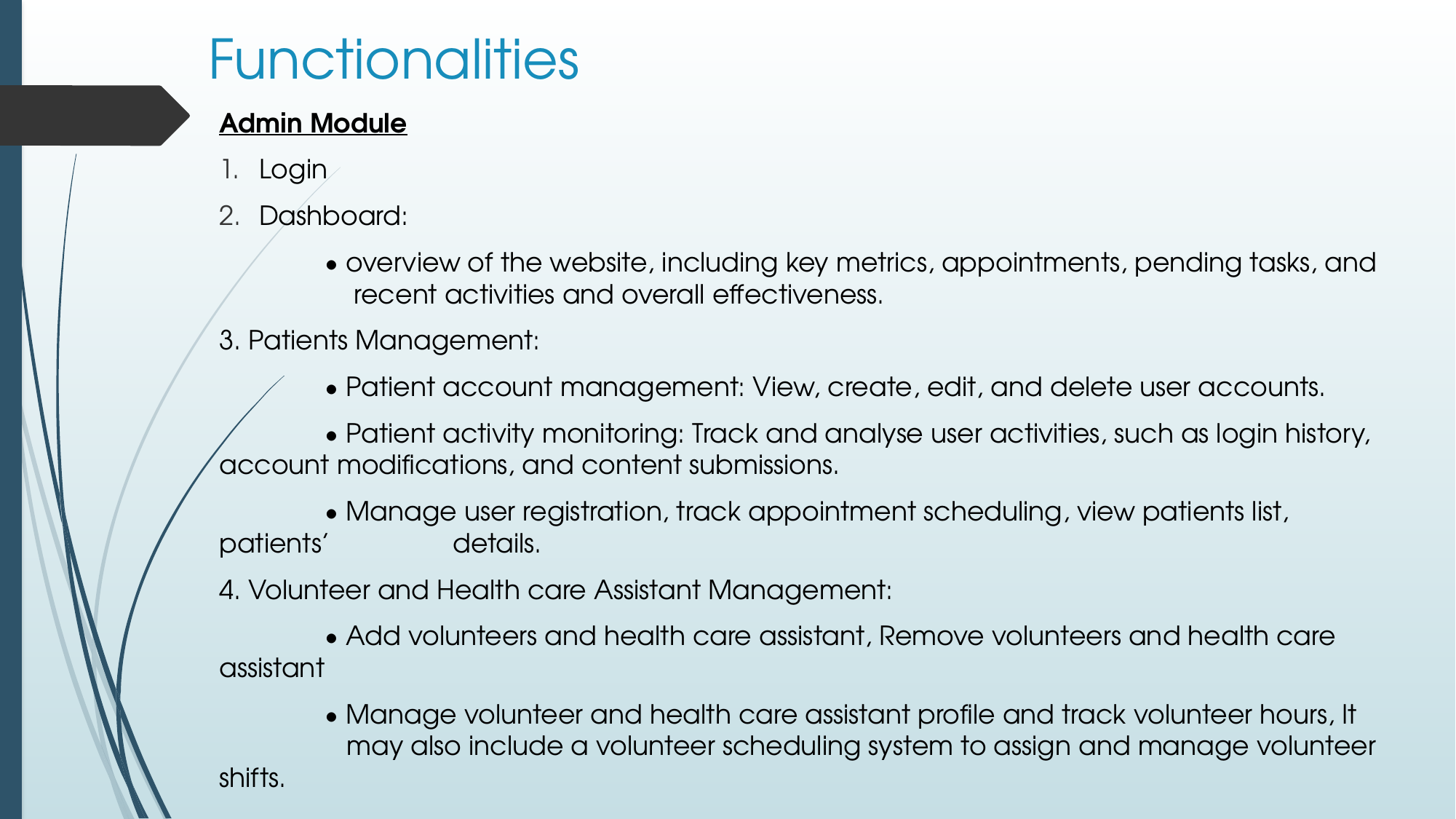

# Functionalities
Admin Module
Login
Dashboard:
	• overview of the website, including key metrics, appointments, pending tasks, and 	    recent activities and overall effectiveness.
3. Patients Management:
	• Patient account management: View, create, edit, and delete user accounts.
	• Patient activity monitoring: Track and analyse user activities, such as login history, 	   account modifications, and content submissions.
	• Manage user registration, track appointment scheduling, view patients list, patients’ 	   details.
4. Volunteer and Health care Assistant Management:
	• Add volunteers and health care assistant, Remove volunteers and health care 		   assistant
	• Manage volunteer and health care assistant profile and track volunteer hours, It 	      	   may also include a volunteer scheduling system to assign and manage volunteer 	   shifts.